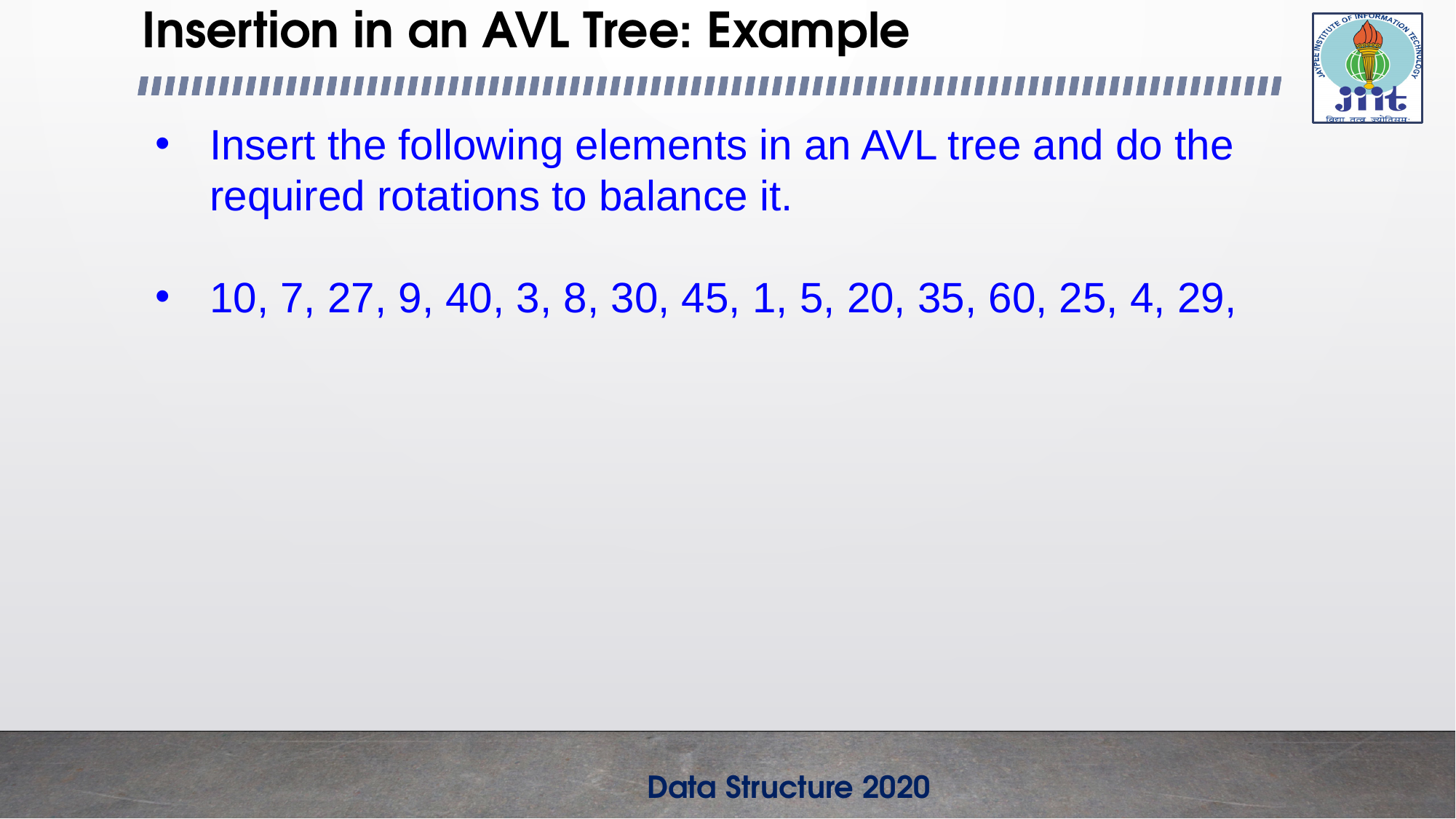

Insertion in an AVL Tree: Example
Insert the following elements in an AVL tree and do the required rotations to balance it.

10, 7, 27, 9, 40, 3, 8, 30, 45, 1, 5, 20, 35, 60, 25, 4, 29,
#